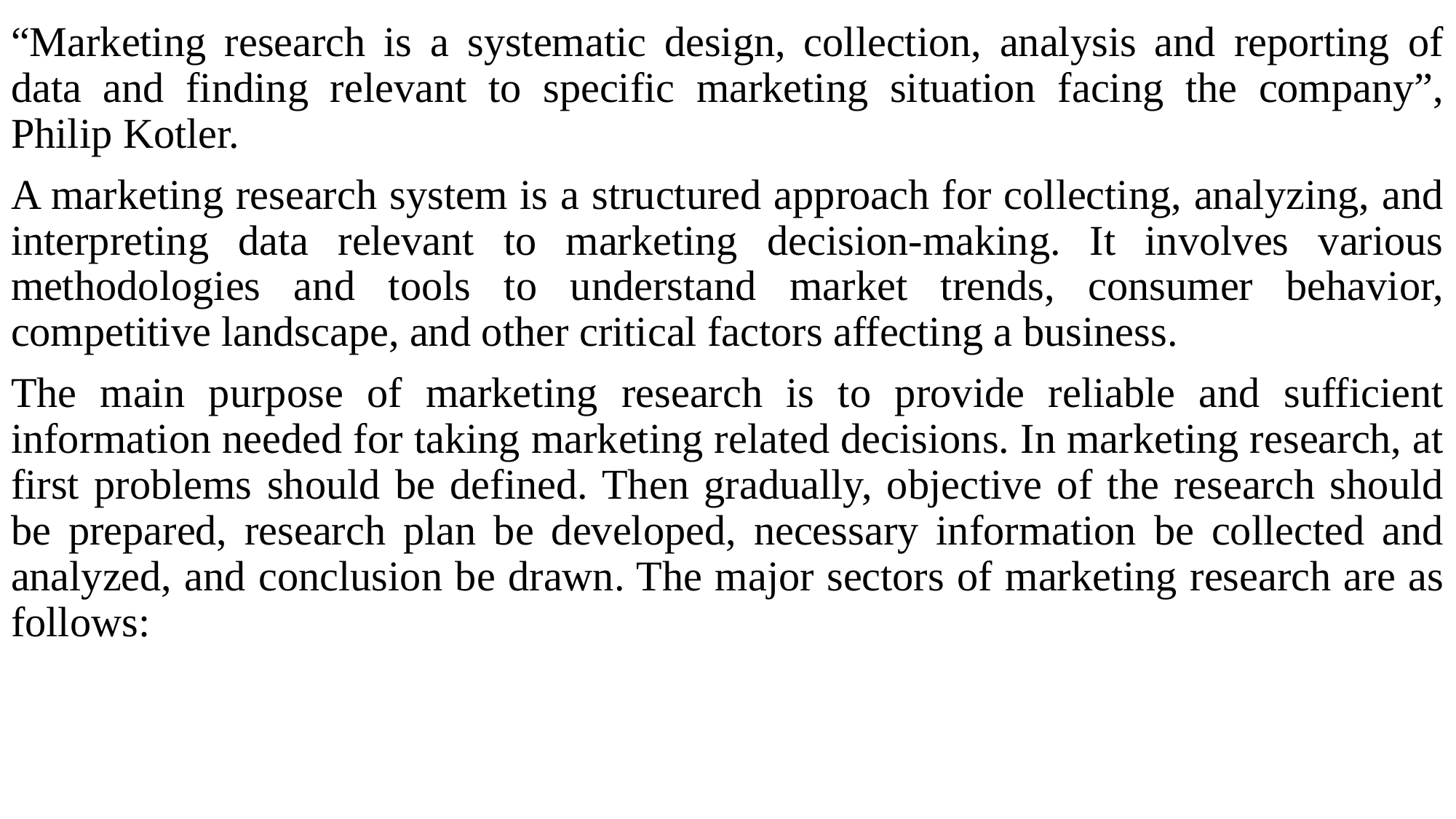

“Marketing research is a systematic design, collection, analysis and reporting of data and finding relevant to specific marketing situation facing the company”, Philip Kotler.
A marketing research system is a structured approach for collecting, analyzing, and interpreting data relevant to marketing decision-making. It involves various methodologies and tools to understand market trends, consumer behavior, competitive landscape, and other critical factors affecting a business.
The main purpose of marketing research is to provide reliable and sufficient information needed for taking marketing related decisions. In marketing research, at first problems should be defined. Then gradually, objective of the research should be prepared, research plan be developed, necessary information be collected and analyzed, and conclusion be drawn. The major sectors of marketing research are as follows: